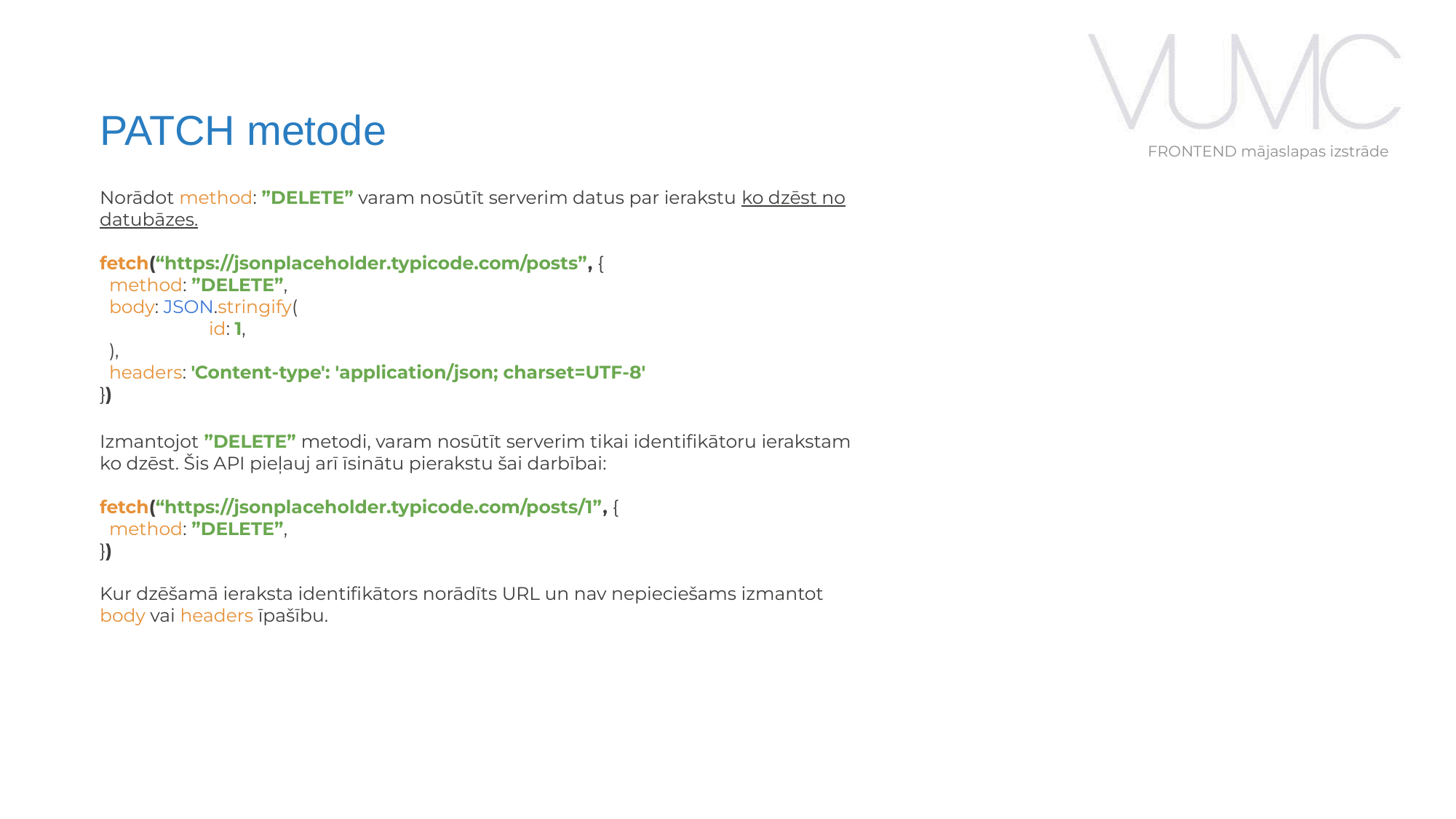

PATCH metode
FRONTEND mājaslapas izstrāde
Norādot method: ”DELETE” varam nosūtīt serverim datus par ierakstu ko dzēst no datubāzes.

fetch(“https://jsonplaceholder.typicode.com/posts”, {
  method: ”DELETE”,
  body: JSON.stringify(
	id: 1,
  ),
  headers: 'Content-type': 'application/json; charset=UTF-8'
})

Izmantojot ”DELETE” metodi, varam nosūtīt serverim tikai identifikātoru ierakstam ko dzēst. Šis API pieļauj arī īsinātu pierakstu šai darbībai:
fetch(“https://jsonplaceholder.typicode.com/posts/1”, {
  method: ”DELETE”,
})

Kur dzēšamā ieraksta identifikātors norādīts URL un nav nepieciešams izmantot body vai headers īpašību.
13